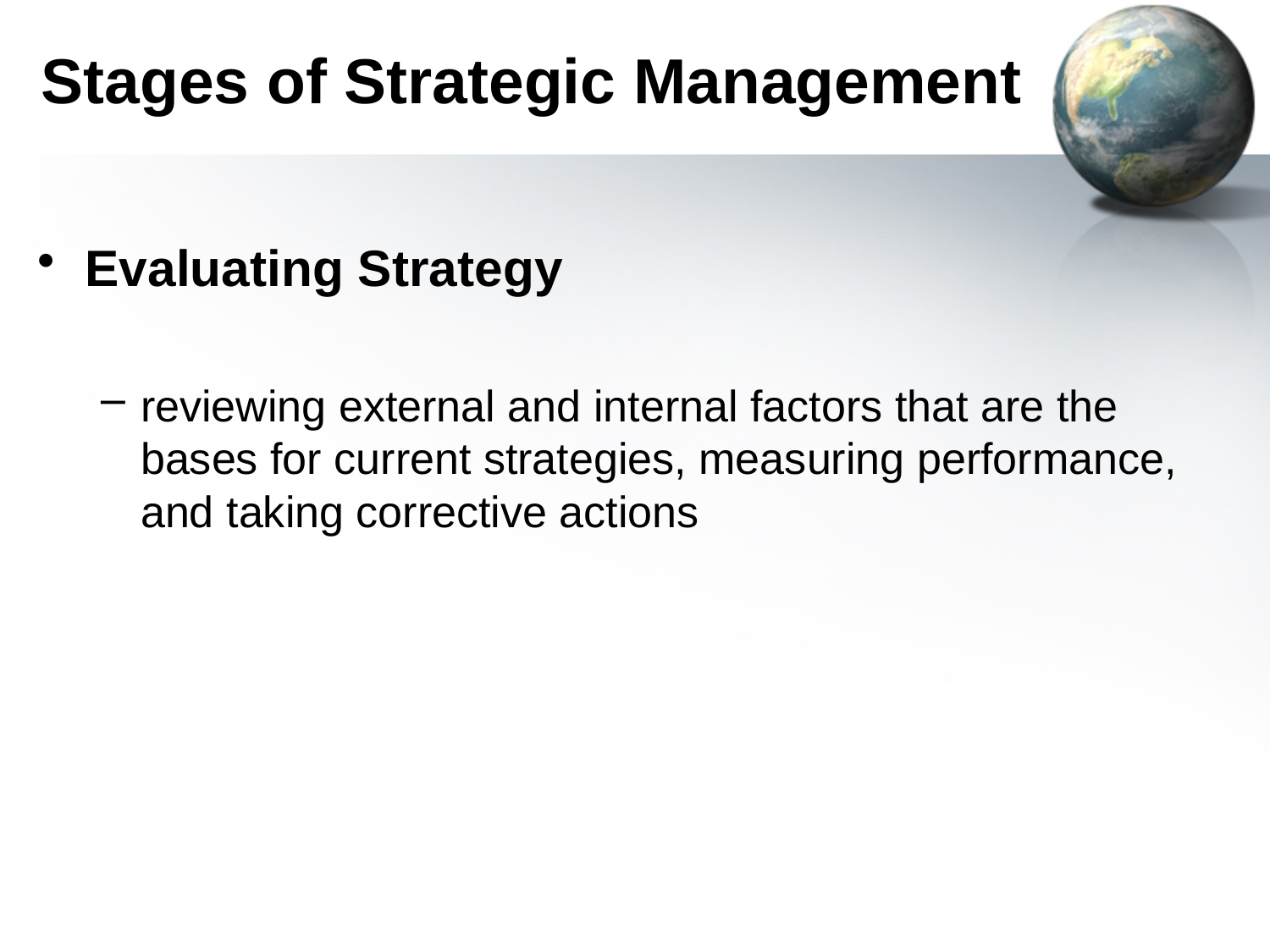

# Stages of Strategic Management
Evaluating Strategy

reviewing external and internal factors that are the bases for current strategies, measuring performance, and taking corrective actions